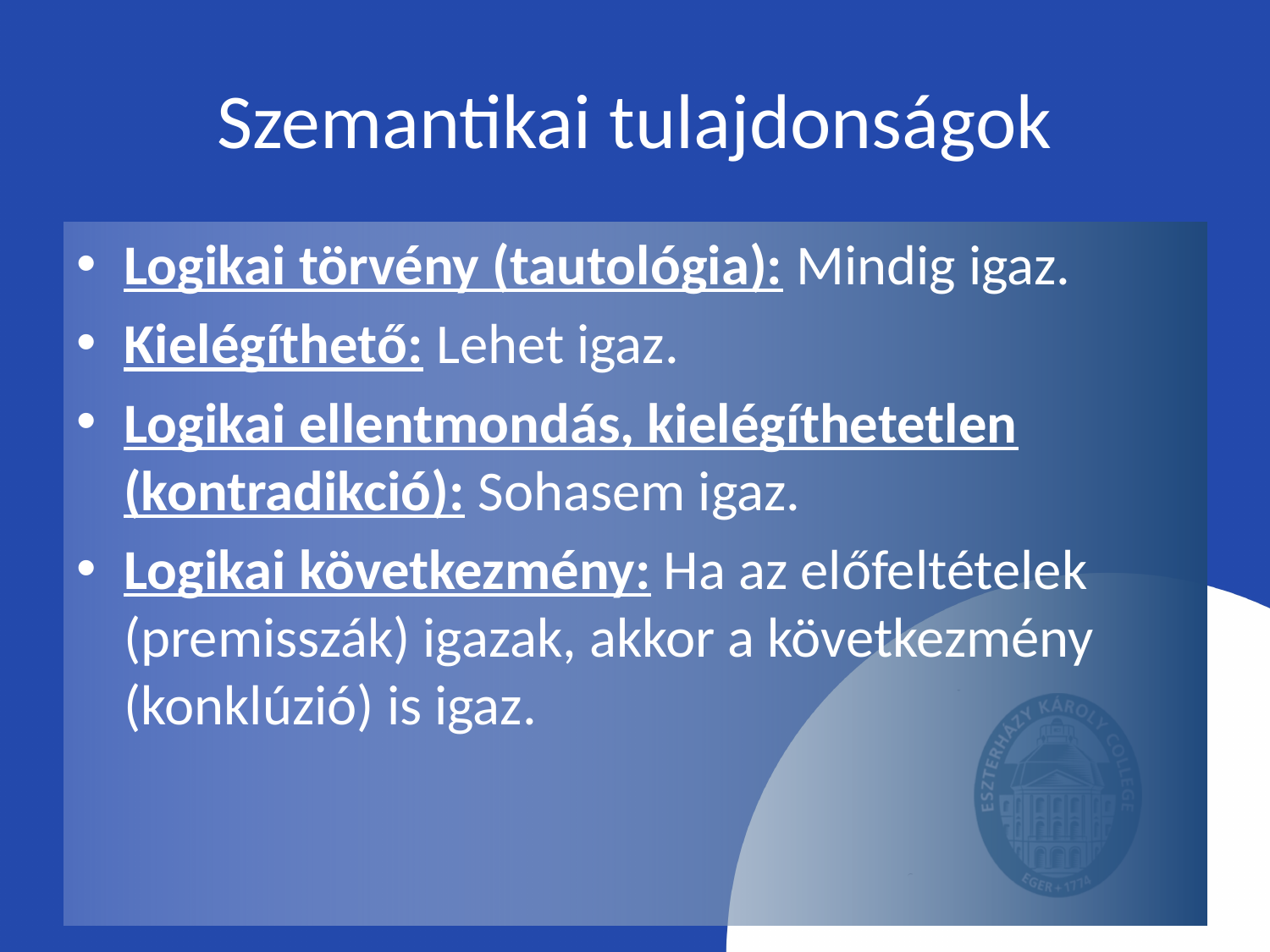

# Szemantikai tulajdonságok
Logikai törvény (tautológia): Mindig igaz.
Kielégíthető: Lehet igaz.
Logikai ellentmondás, kielégíthetetlen (kontradikció): Sohasem igaz.
Logikai következmény: Ha az előfeltételek (premisszák) igazak, akkor a következmény (konklúzió) is igaz.